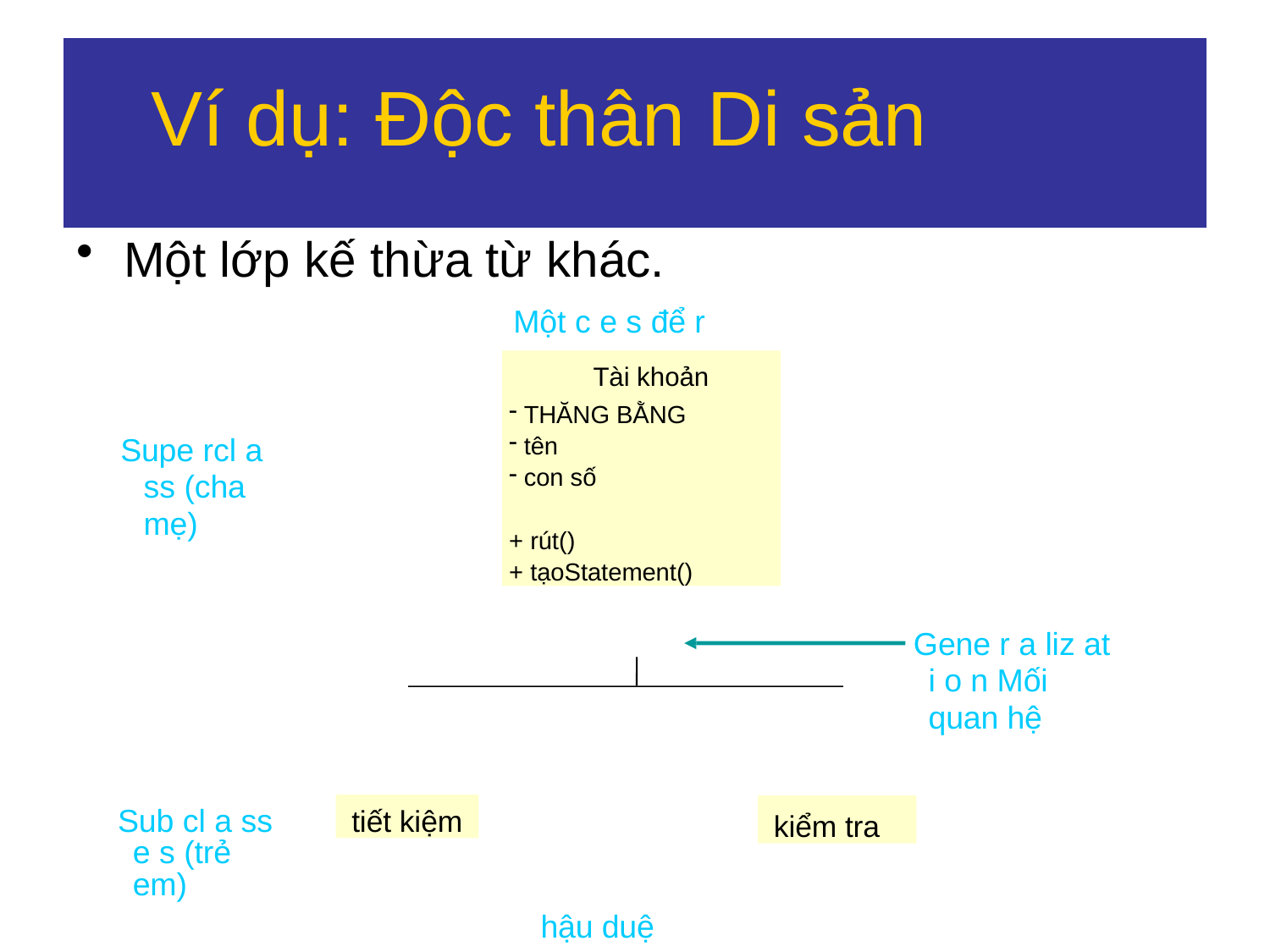

# Ví dụ: Độc thân Di sản
Một lớp kế thừa từ khác.
Một c e s để r
Tài khoản
THĂNG BẰNG
tên
con số

+ rút()
+ tạoStatement()
Supe rcl a ss (cha mẹ)
Gene r a liz at i o n Mối quan hệ

tiết kiệm
kiểm tra
Sub cl a ss e s (trẻ em)
hậu duệ